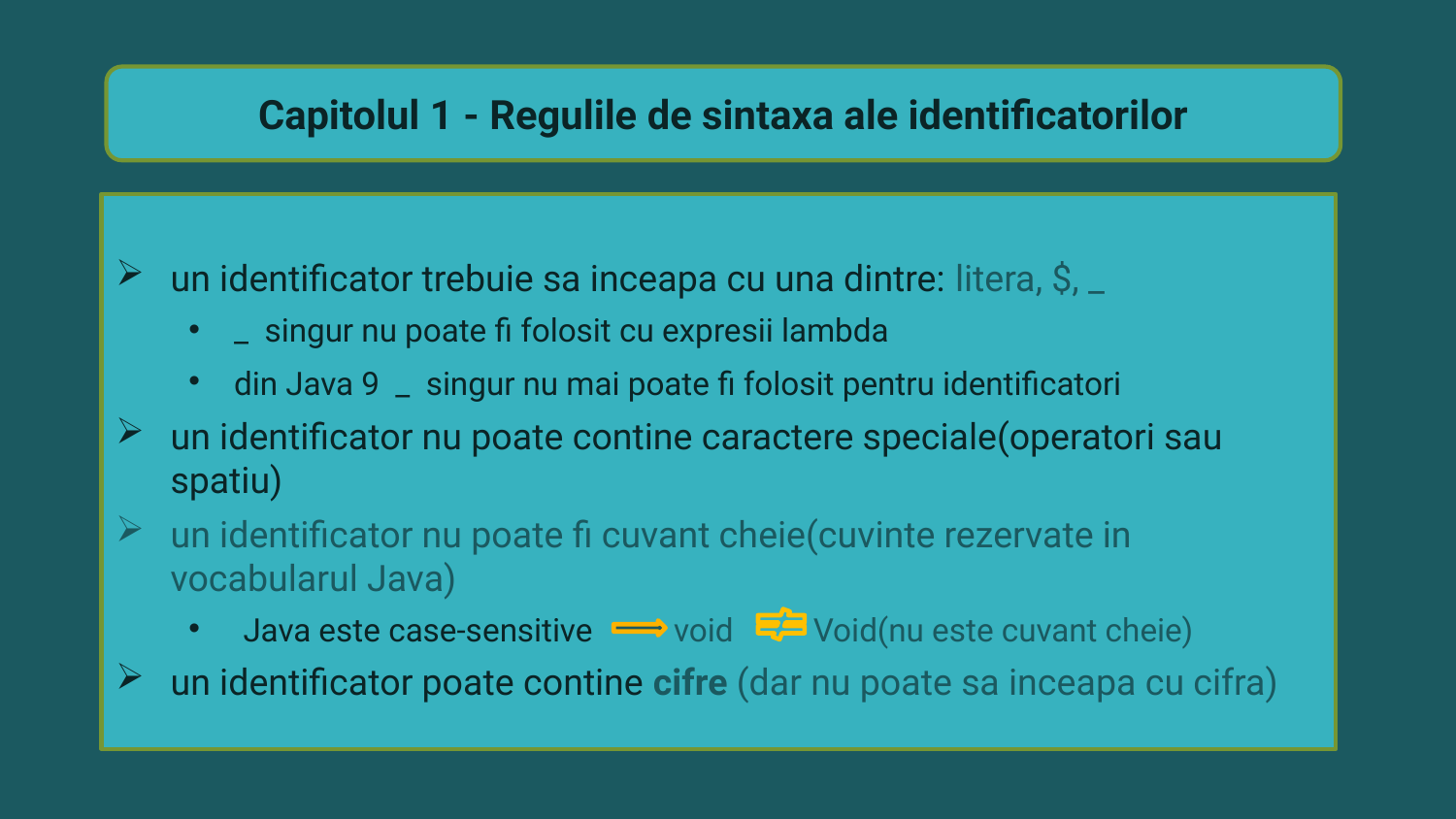

Capitolul 1 - Regulile de sintaxa ale identificatorilor

un identificator trebuie sa inceapa cu una dintre: litera, $, _
_  singur nu poate fi folosit cu expresii lambda
din Java 9  _  singur nu mai poate fi folosit pentru identificatori
un identificator nu poate contine caractere speciale(operatori sau spatiu)
un identificator nu poate fi cuvant cheie(cuvinte rezervate in vocabularul Java)
Java este case-sensitive          void          Void(nu este cuvant cheie)
un identificator poate contine cifre (dar nu poate sa inceapa cu cifra)